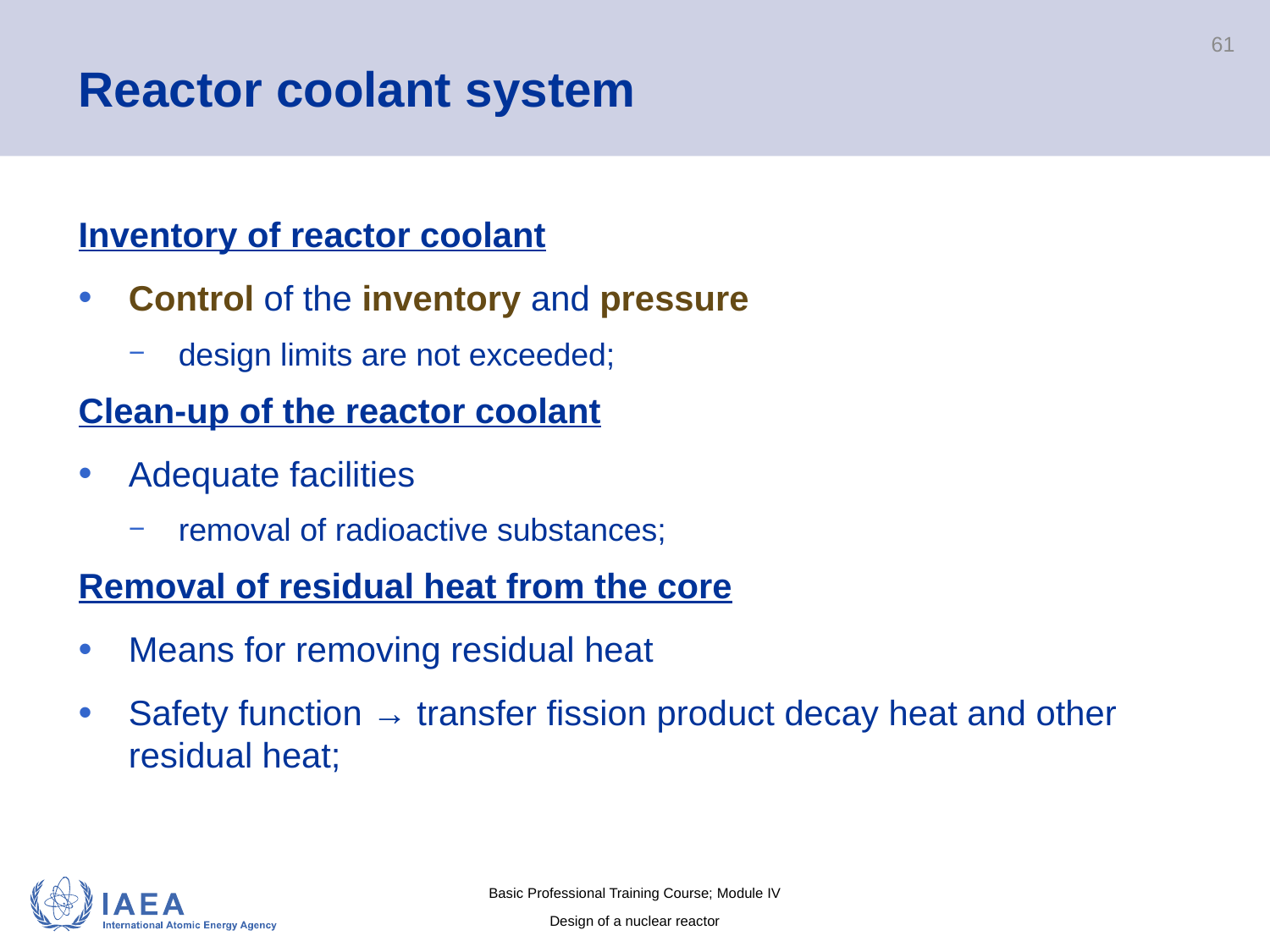

# Reactor coolant system
61
Inventory of reactor coolant
Control of the inventory and pressure
design limits are not exceeded;
Clean-up of the reactor coolant
Adequate facilities
removal of radioactive substances;
Removal of residual heat from the core
Means for removing residual heat
Safety function → transfer fission product decay heat and other residual heat;